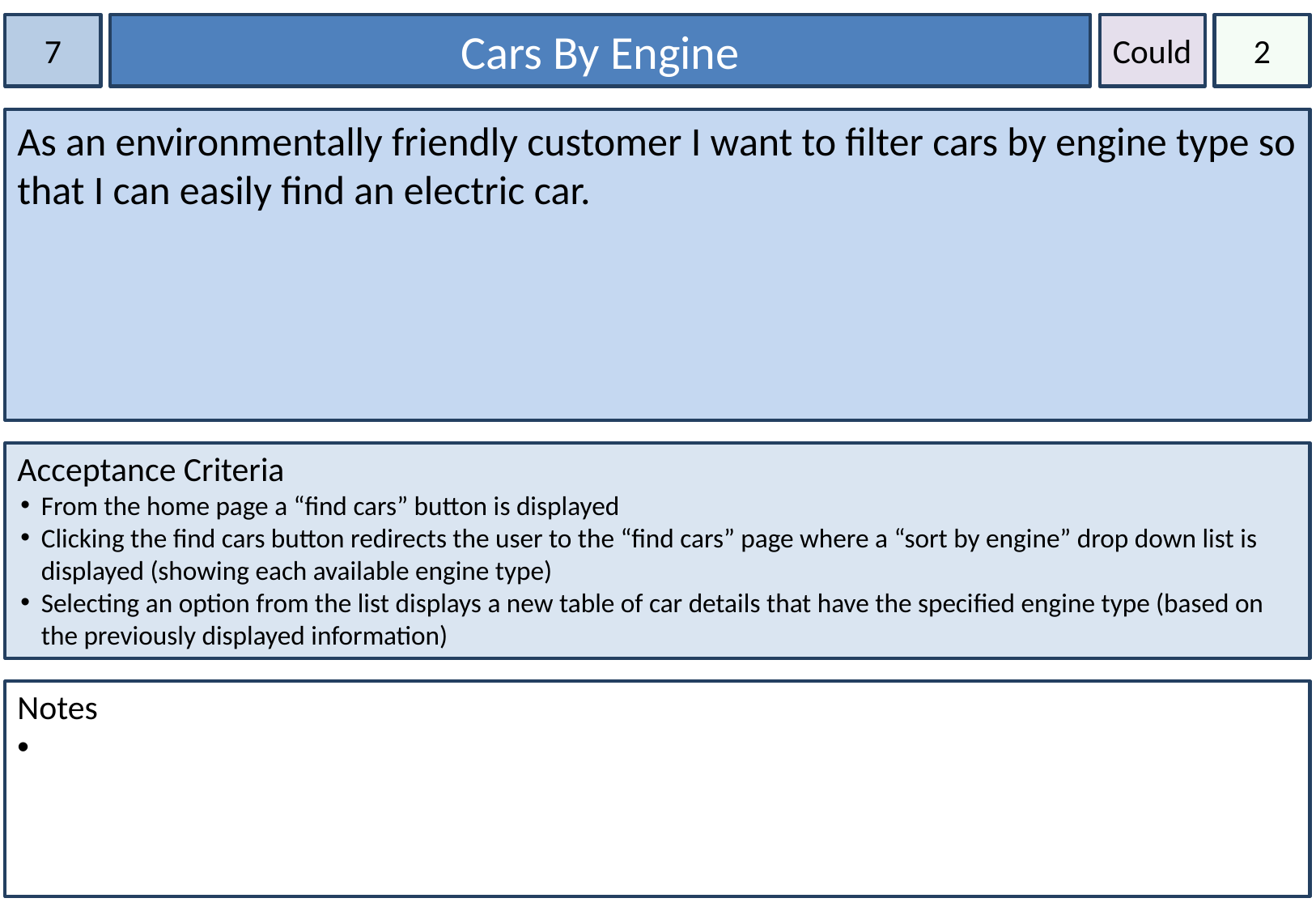

7
Cars By Engine
Could
2
As an environmentally friendly customer I want to filter cars by engine type so that I can easily find an electric car.
Acceptance Criteria
From the home page a “find cars” button is displayed
Clicking the find cars button redirects the user to the “find cars” page where a “sort by engine” drop down list is displayed (showing each available engine type)
Selecting an option from the list displays a new table of car details that have the specified engine type (based on the previously displayed information)
Notes